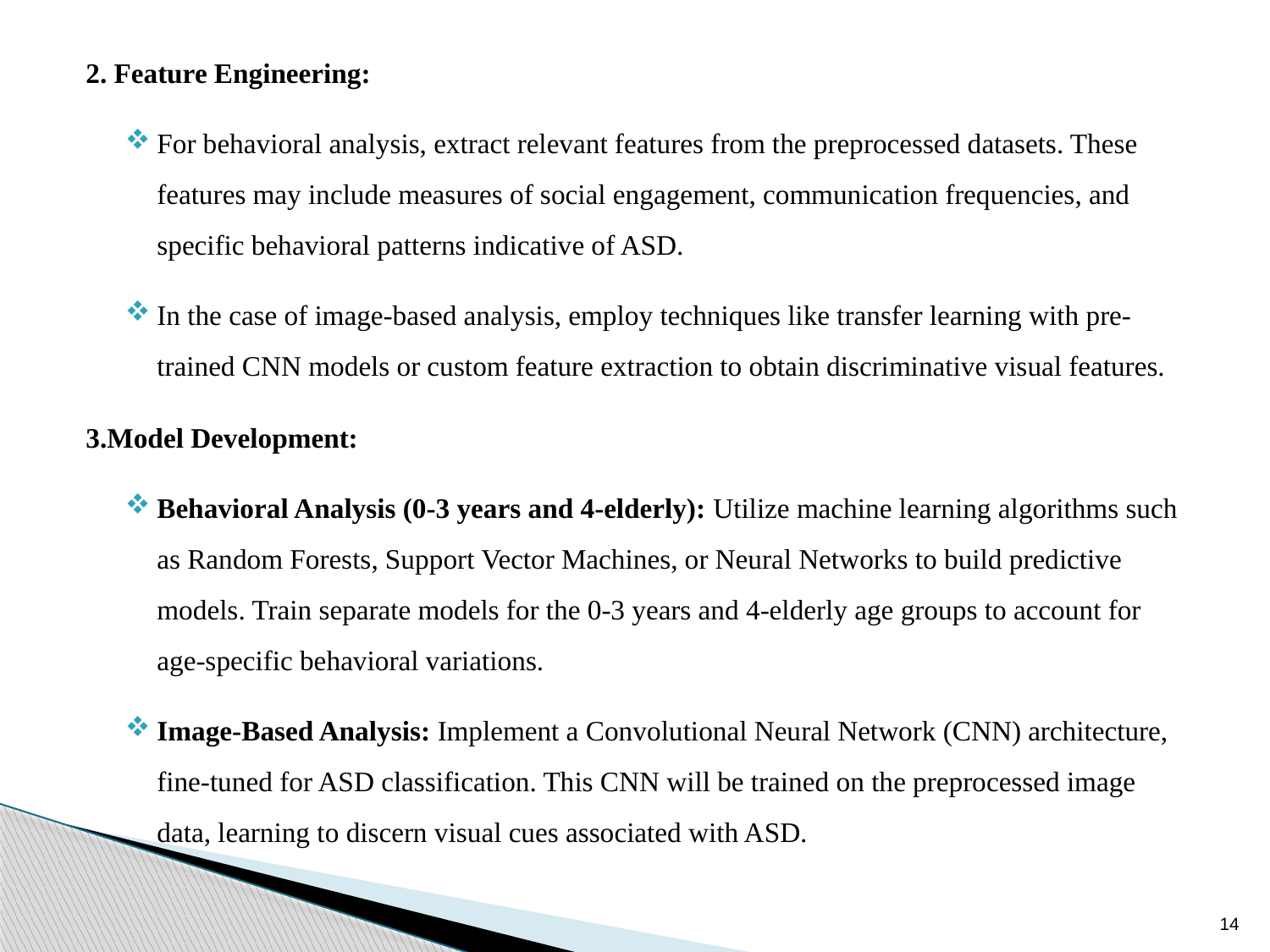

2. Feature Engineering:
For behavioral analysis, extract relevant features from the preprocessed datasets. These features may include measures of social engagement, communication frequencies, and specific behavioral patterns indicative of ASD.
In the case of image-based analysis, employ techniques like transfer learning with pre-trained CNN models or custom feature extraction to obtain discriminative visual features.
3.Model Development:
Behavioral Analysis (0-3 years and 4-elderly): Utilize machine learning algorithms such as Random Forests, Support Vector Machines, or Neural Networks to build predictive models. Train separate models for the 0-3 years and 4-elderly age groups to account for age-specific behavioral variations.
Image-Based Analysis: Implement a Convolutional Neural Network (CNN) architecture, fine-tuned for ASD classification. This CNN will be trained on the preprocessed image data, learning to discern visual cues associated with ASD.

14